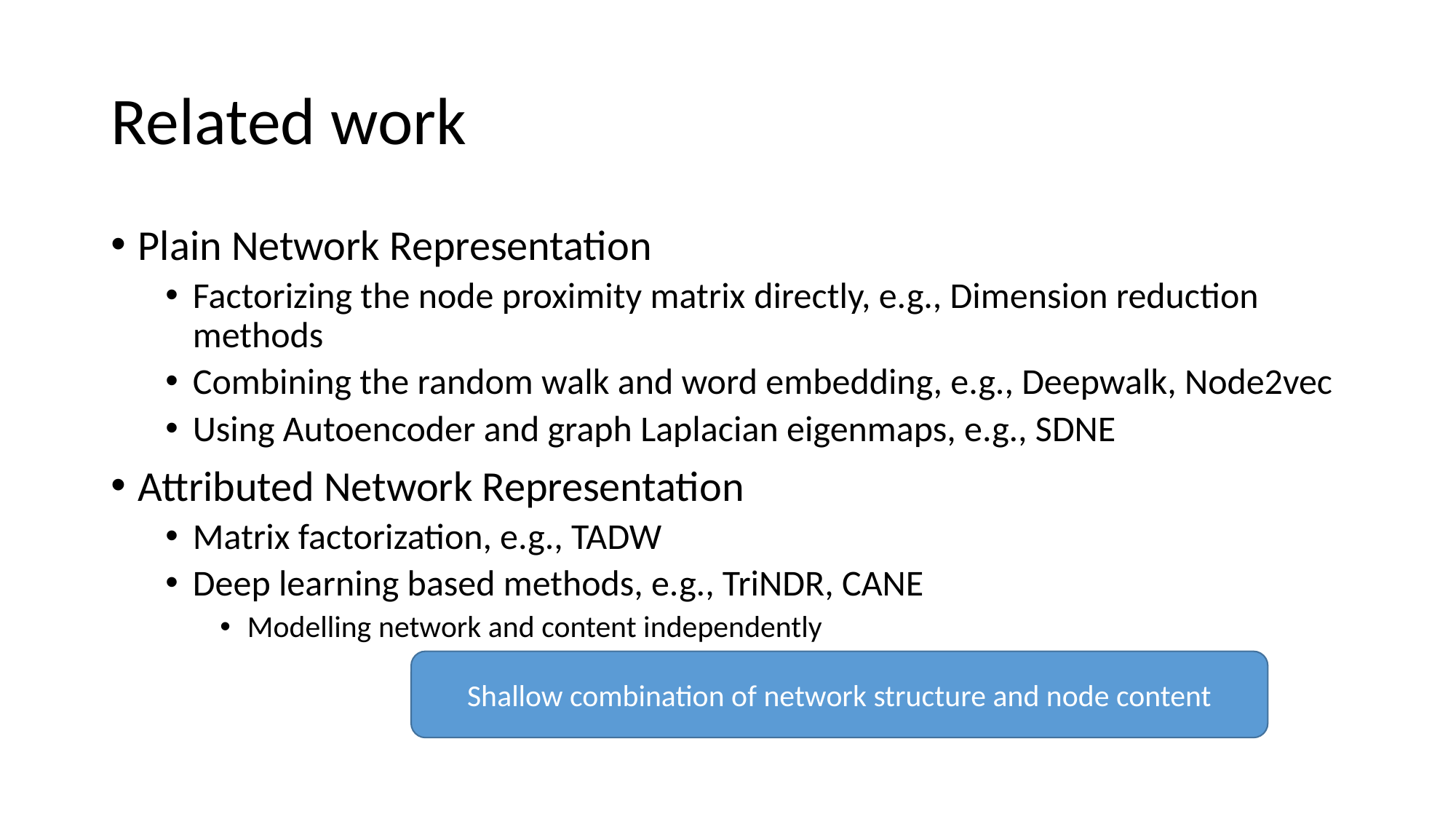

# Related work
Plain Network Representation
Factorizing the node proximity matrix directly, e.g., Dimension reduction methods
Combining the random walk and word embedding, e.g., Deepwalk, Node2vec
Using Autoencoder and graph Laplacian eigenmaps, e.g., SDNE
Attributed Network Representation
Matrix factorization, e.g., TADW
Deep learning based methods, e.g., TriNDR, CANE
Modelling network and content independently
Shallow combination of network structure and node content